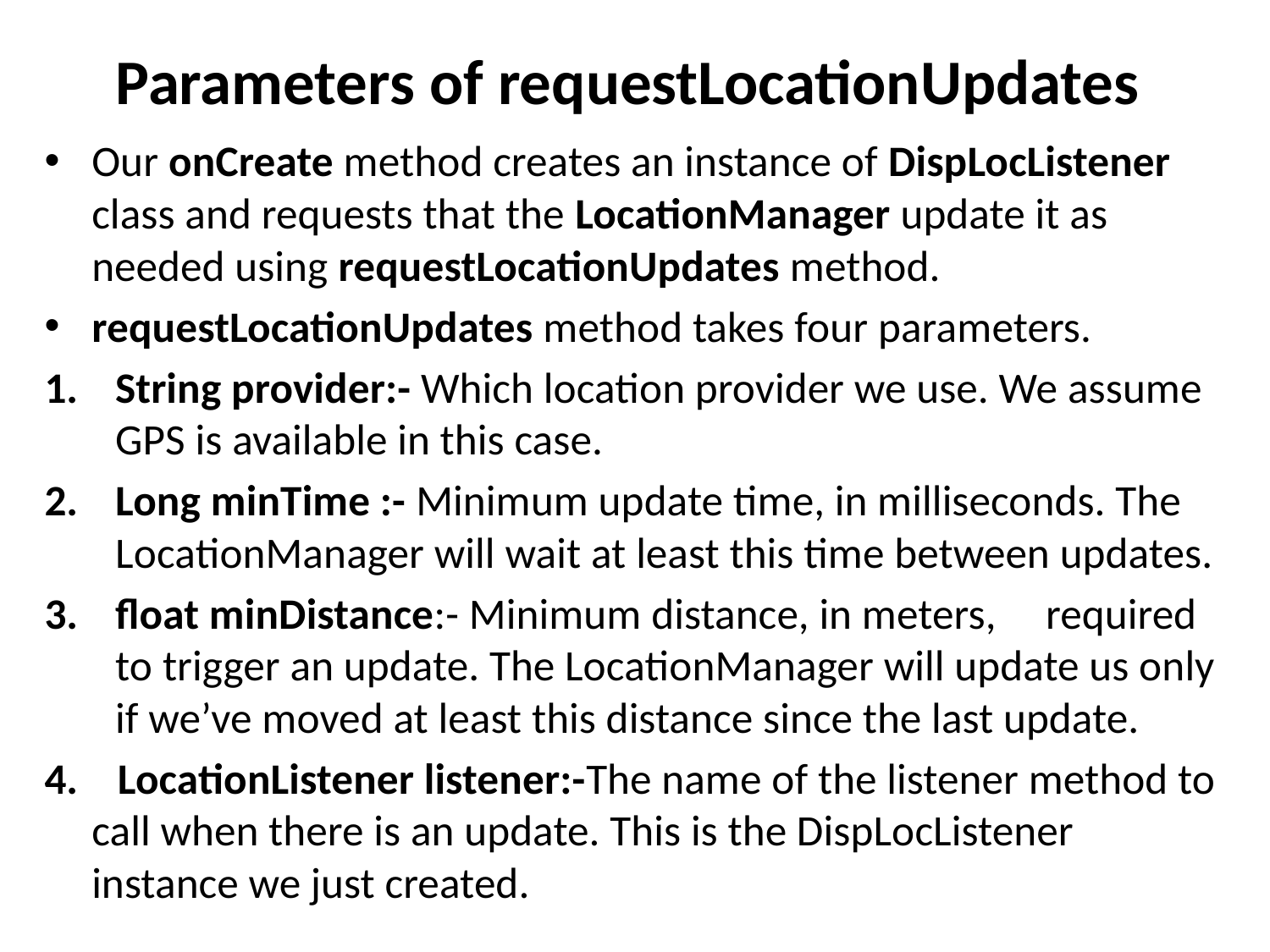

# Parameters of requestLocationUpdates
Our onCreate method creates an instance of DispLocListener class and requests that the LocationManager update it as needed using requestLocationUpdates method.
requestLocationUpdates method takes four parameters.
String provider:- Which location provider we use. We assume GPS is available in this case.
Long minTime :- Minimum update time, in milliseconds. The LocationManager will wait at least this time between updates.
float minDistance:- Minimum distance, in meters,     required to trigger an update. The LocationManager will update us only if we’ve moved at least this distance since the last update.
4.    LocationListener listener:-The name of the listener method to call when there is an update. This is the DispLocListener instance we just created.